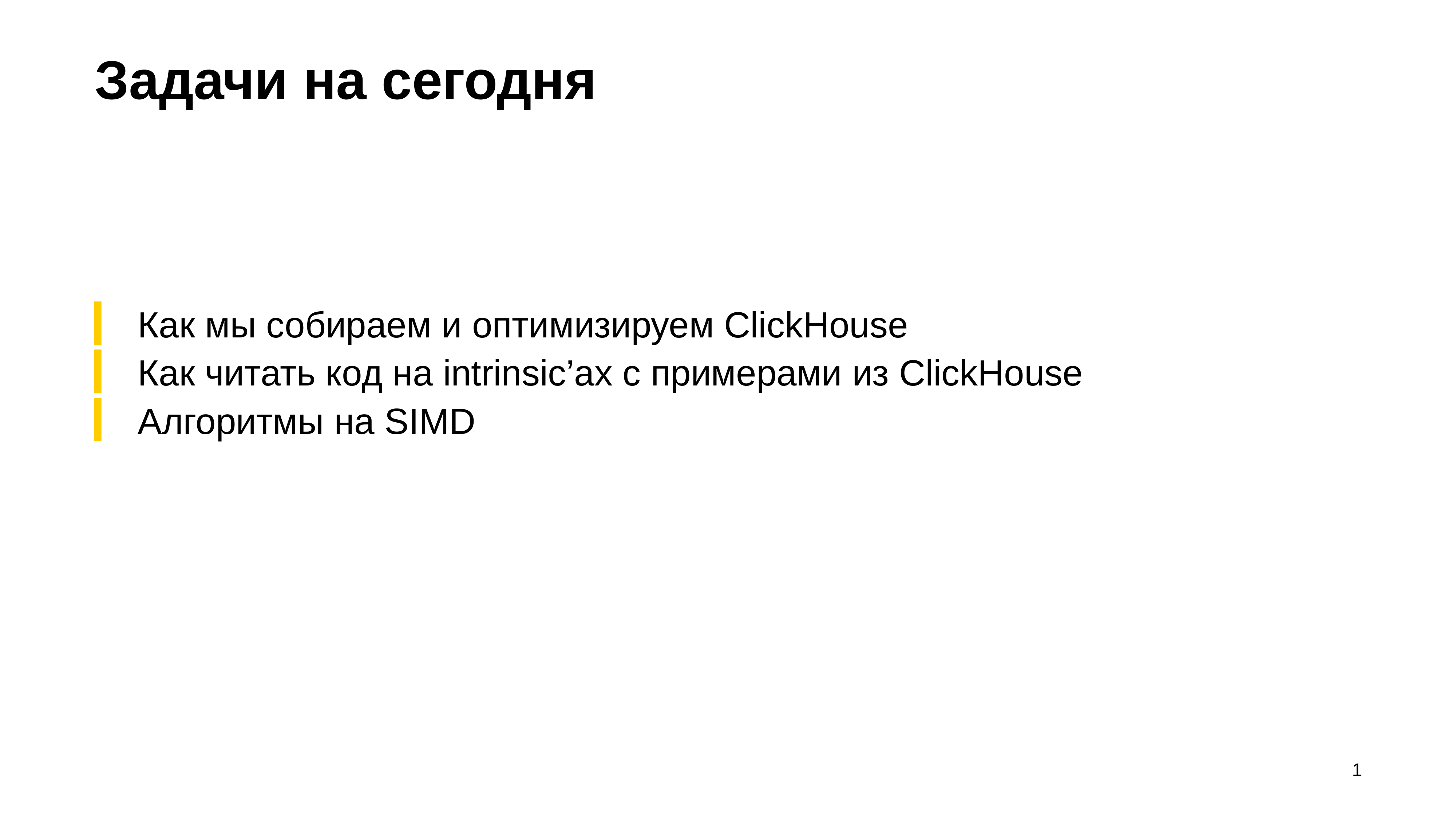

# Задачи на сегодня

Как мы собираем и оптимизируем ClickHouse
Как читать код на intrinsic’ах с примерами из ClickHouse
Алгоритмы на SIMD

1